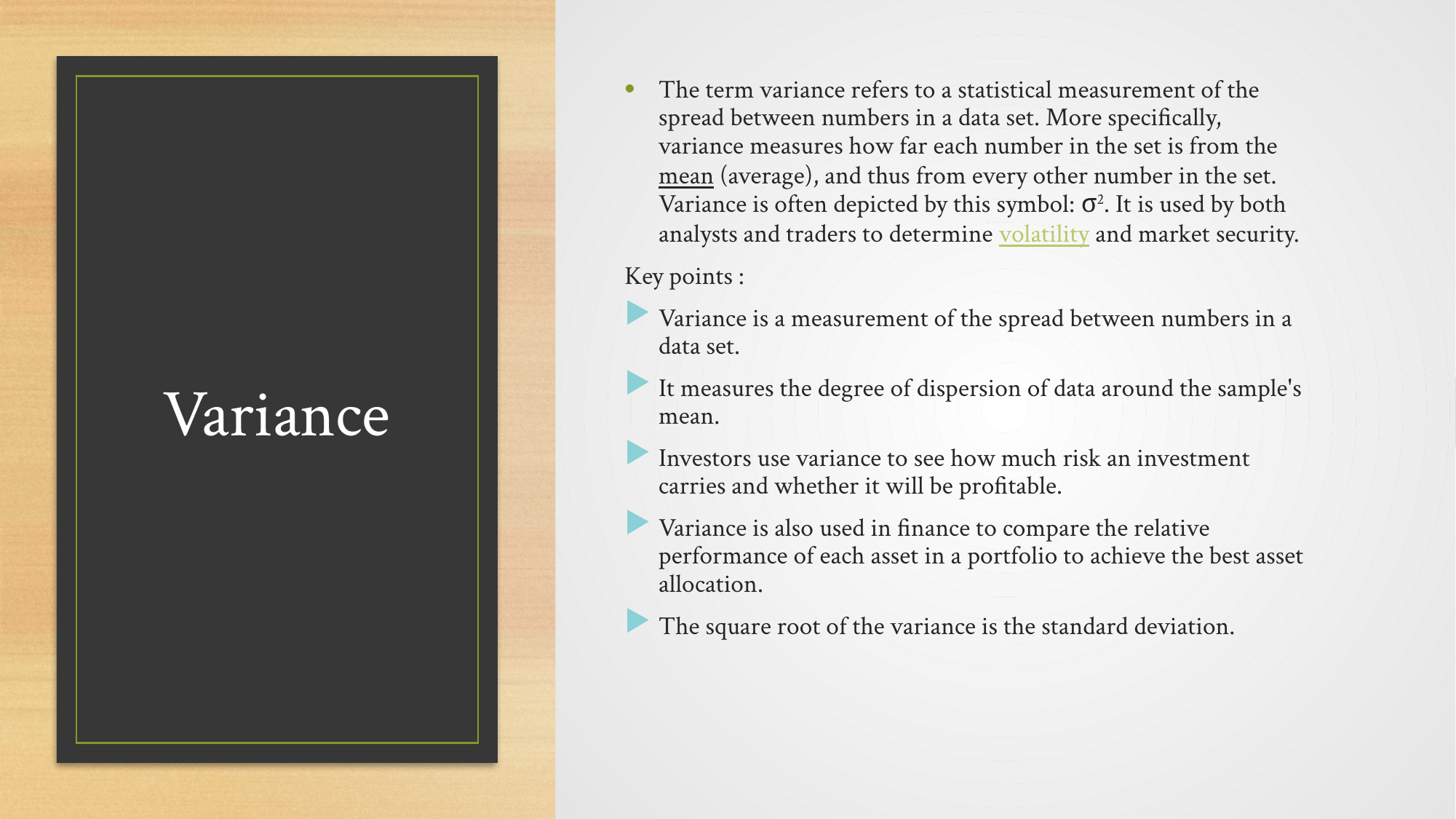

The term variance refers to a statistical measurement of the spread between numbers in a data set. More specifically, variance measures how far each number in the set is from the mean (average), and thus from every other number in the set. Variance is often depicted by this symbol: σ2. It is used by both analysts and traders to determine volatility and market security.
Key points :
Variance is a measurement of the spread between numbers in a data set.
It measures the degree of dispersion of data around the sample's mean.
Investors use variance to see how much risk an investment carries and whether it will be profitable.
Variance is also used in finance to compare the relative performance of each asset in a portfolio to achieve the best asset allocation.
The square root of the variance is the standard deviation.

# Variance